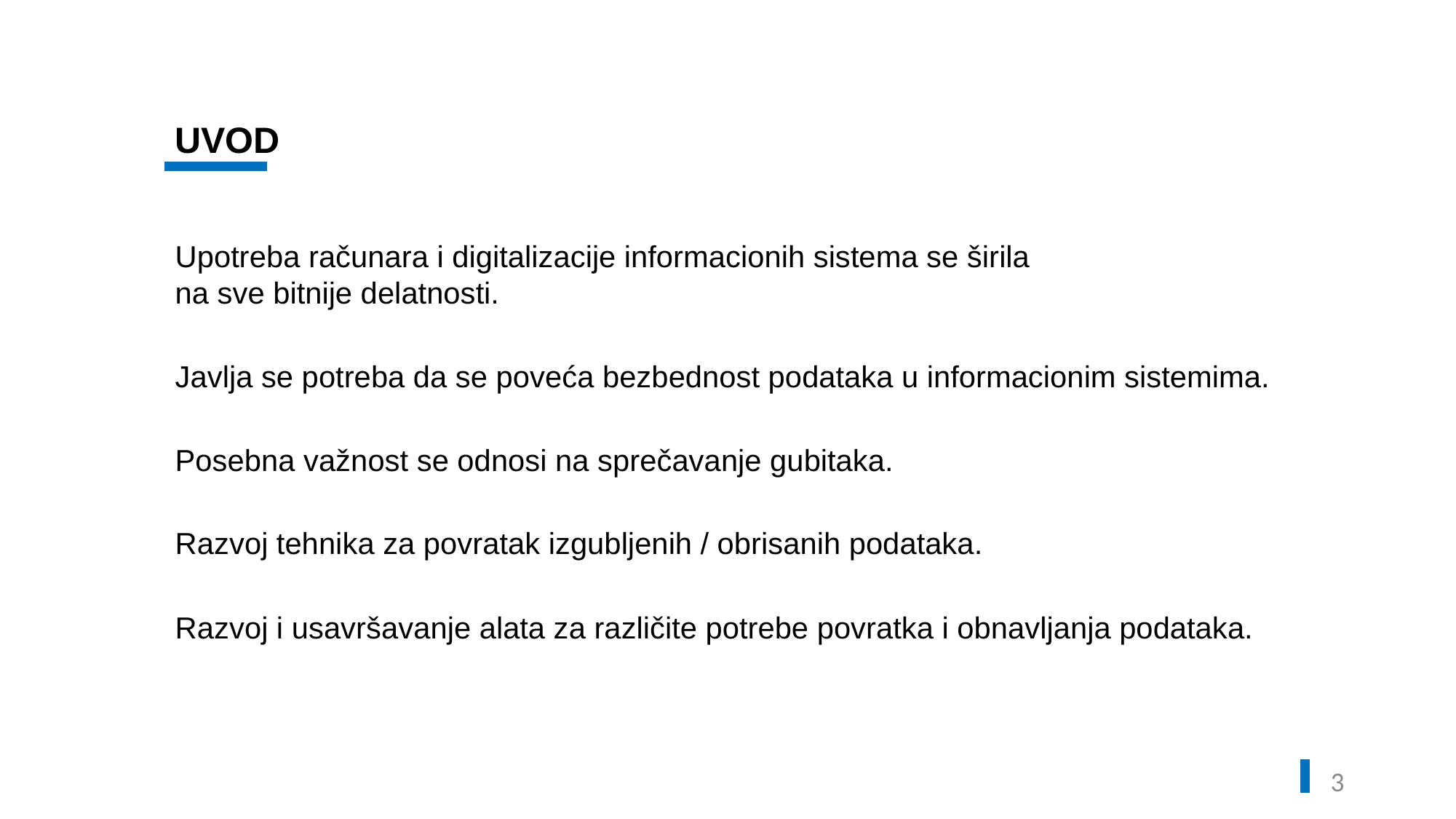

UVOD
Upotreba računara i digitalizacije informacionih sistema se širila na sve bitnije delatnosti.
Javlja se potreba da se poveća bezbednost podataka u informacionim sistemima.
Posebna važnost se odnosi na sprečavanje gubitaka.
Razvoj tehnika za povratak izgubljenih / obrisanih podataka.
Razvoj i usavršavanje alata za različite potrebe povratka i obnavljanja podataka.
3